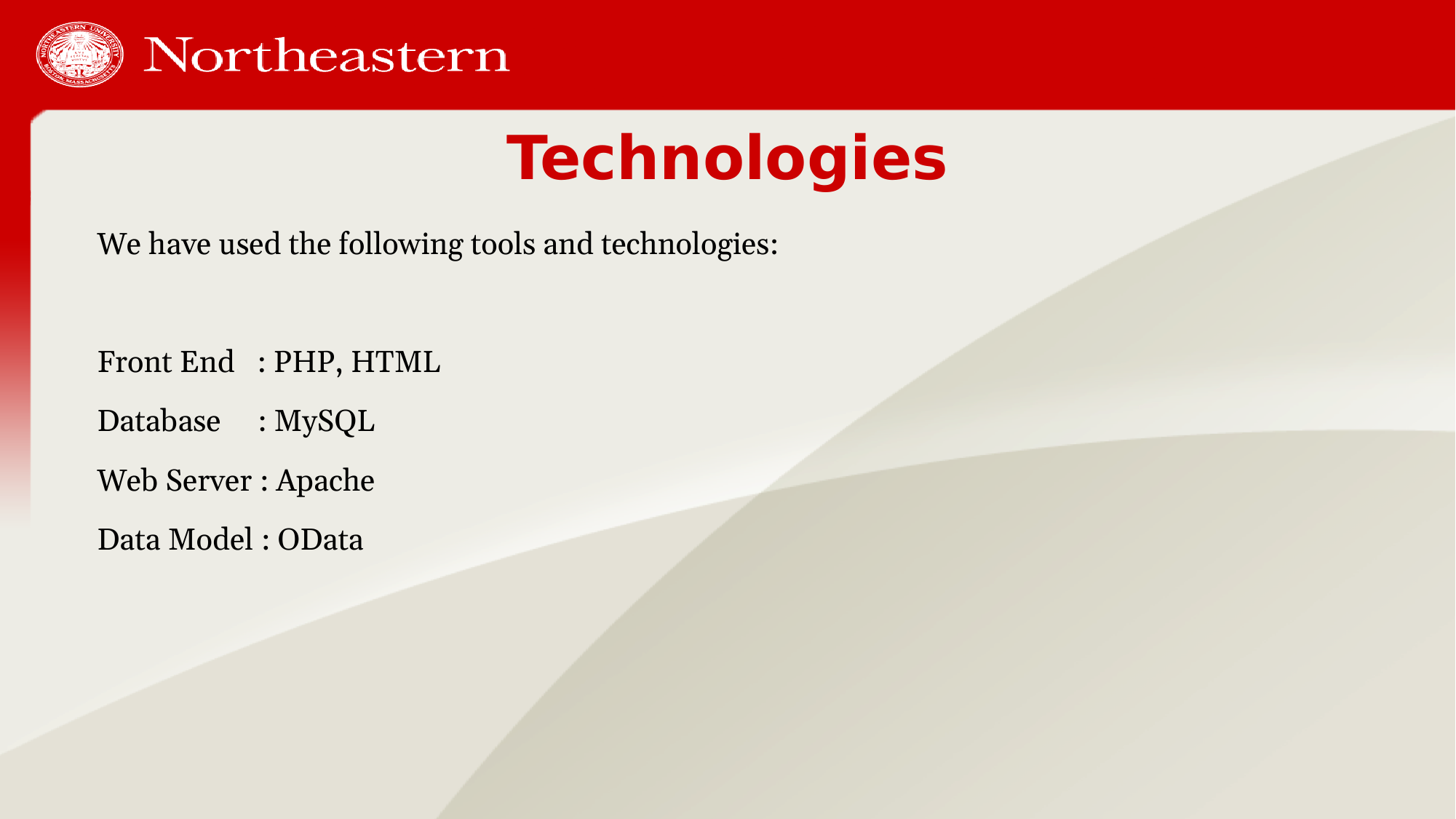

# Technologies
We have used the following tools and technologies:

Front End   : PHP, HTML
Database     : MySQL
Web Server : Apache
Data Model : OData